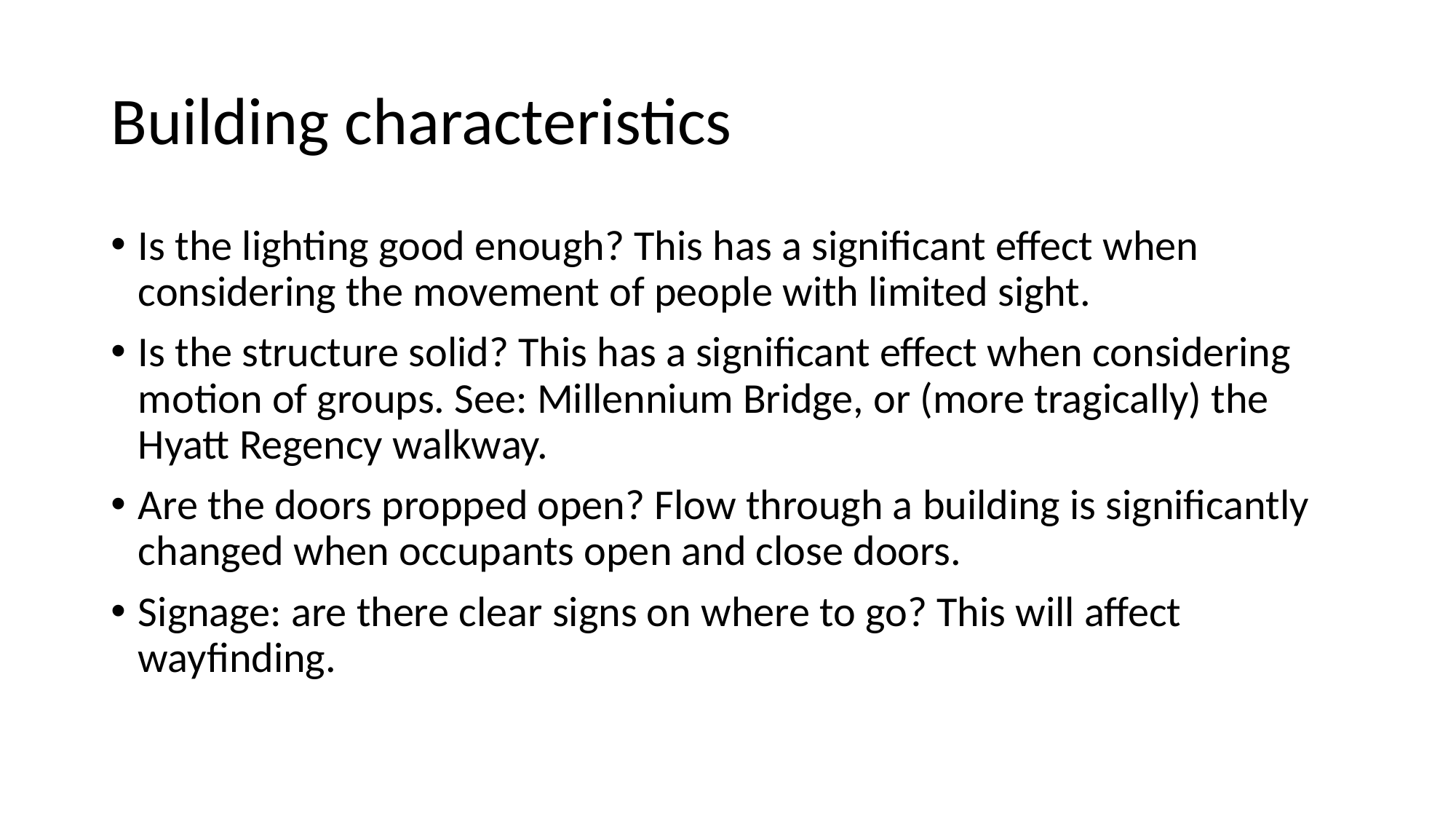

# Building characteristics
Is the lighting good enough? This has a significant effect when considering the movement of people with limited sight.
Is the structure solid? This has a significant effect when considering motion of groups. See: Millennium Bridge, or (more tragically) the Hyatt Regency walkway.
Are the doors propped open? Flow through a building is significantly changed when occupants open and close doors.
Signage: are there clear signs on where to go? This will affect wayfinding.